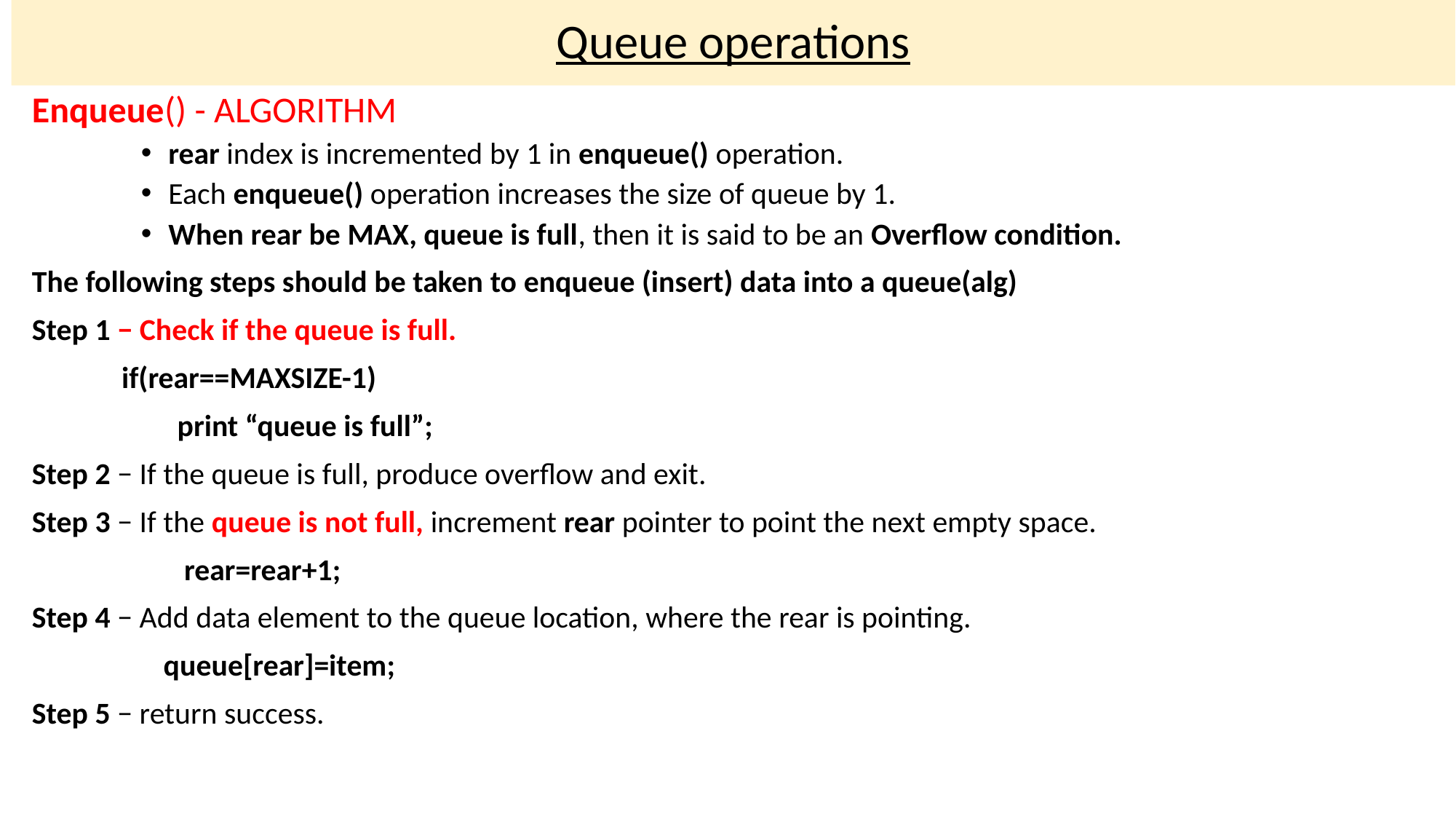

# Queue operations
Enqueue() - ALGORITHM
rear index is incremented by 1 in enqueue() operation.
Each enqueue() operation increases the size of queue by 1.
When rear be MAX, queue is full, then it is said to be an Overflow condition.
The following steps should be taken to enqueue (insert) data into a queue(alg)
Step 1 − Check if the queue is full.
	         if(rear==MAXSIZE-1)
                     print “queue is full”;
Step 2 − If the queue is full, produce overflow and exit.
Step 3 − If the queue is not full, increment rear pointer to point the next empty space.
                      rear=rear+1;
Step 4 − Add data element to the queue location, where the rear is pointing.
                   queue[rear]=item;
Step 5 − return success.